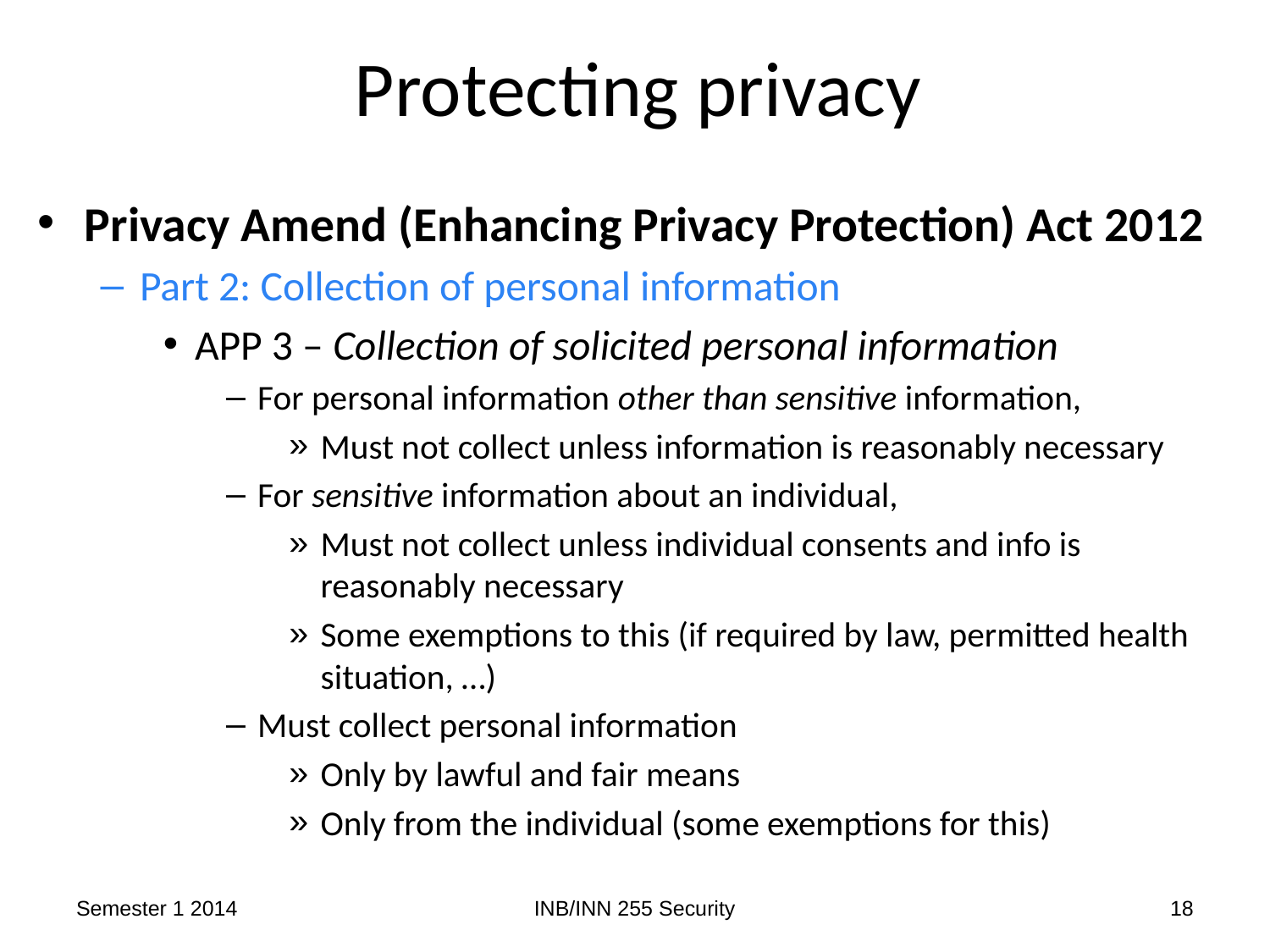

# Protecting privacy
Privacy Amend (Enhancing Privacy Protection) Act 2012
Part 2: Collection of personal information
APP 3 – Collection of solicited personal information
For personal information other than sensitive information,
Must not collect unless information is reasonably necessary
For sensitive information about an individual,
Must not collect unless individual consents and info is reasonably necessary
Some exemptions to this (if required by law, permitted health situation, …)
Must collect personal information
Only by lawful and fair means
Only from the individual (some exemptions for this)
Semester 1 2014
INB/INN 255 Security
18